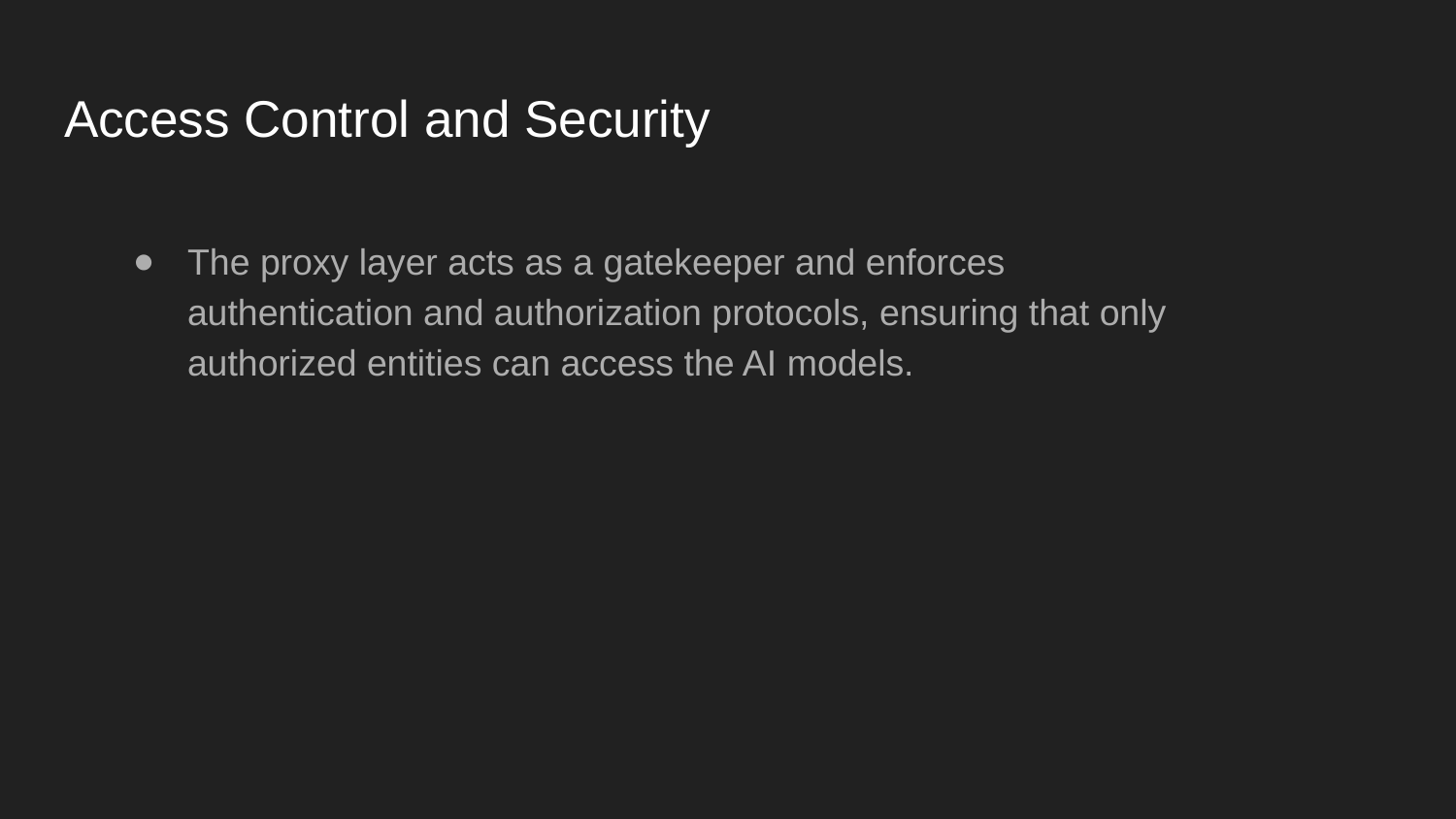

# Access Control and Security

The proxy layer acts as a gatekeeper and enforces authentication and authorization protocols, ensuring that only authorized entities can access the AI models.